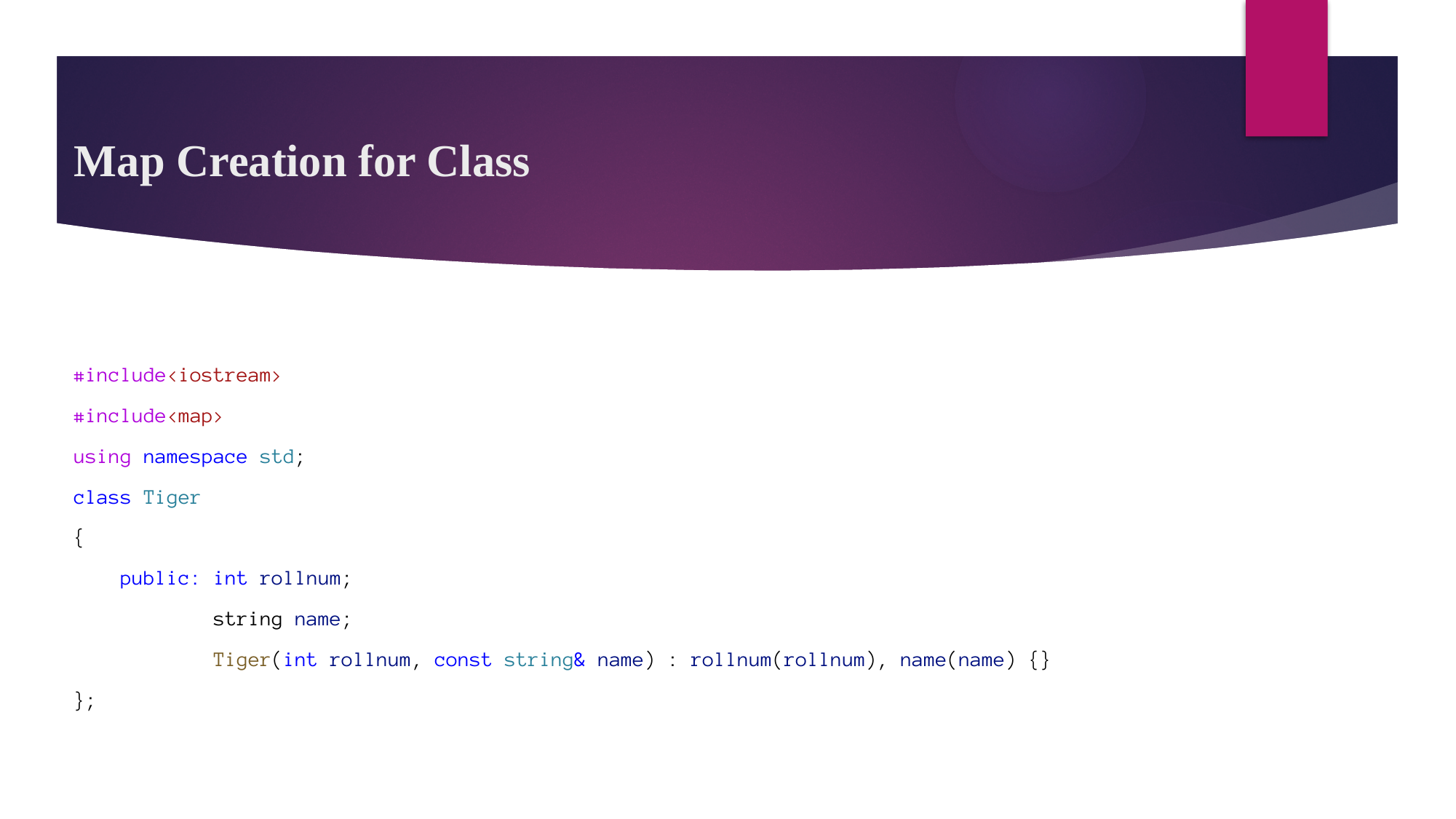

# Map Creation for Class

#include<iostream>
#include<map>
using namespace std;
class Tiger
{
    public: int rollnum;
            string name;
            Tiger(int rollnum, const string& name) : rollnum(rollnum), name(name) {}
};